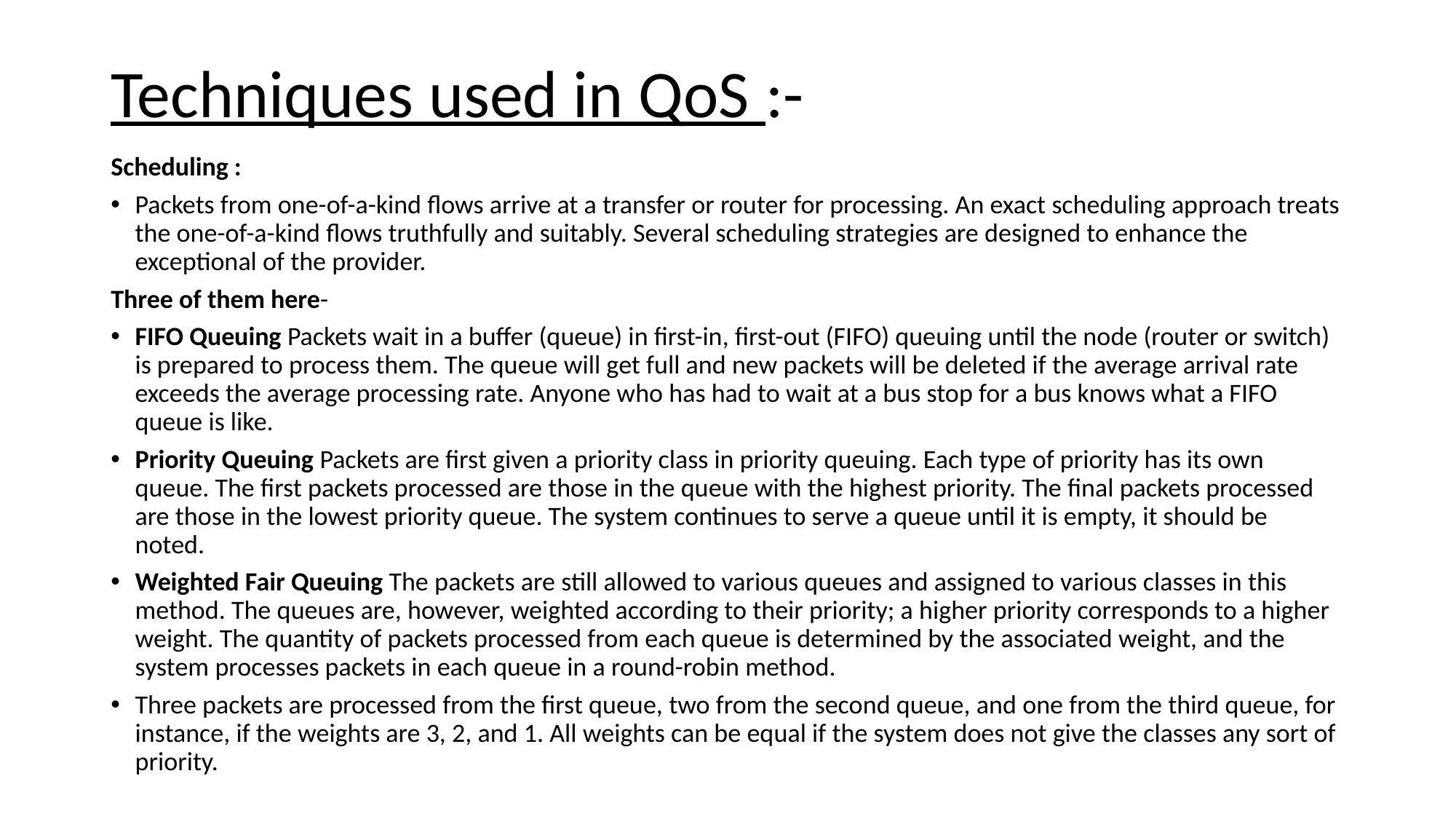

# Techniques used in QoS :-
Scheduling :
Packets from one-of-a-kind flows arrive at a transfer or router for processing. An exact scheduling approach treats the one-of-a-kind flows truthfully and suitably. Several scheduling strategies are designed to enhance the exceptional of the provider.
Three of them here-
FIFO Queuing Packets wait in a buffer (queue) in first-in, first-out (FIFO) queuing until the node (router or switch) is prepared to process them. The queue will get full and new packets will be deleted if the average arrival rate exceeds the average processing rate. Anyone who has had to wait at a bus stop for a bus knows what a FIFO queue is like.
Priority Queuing Packets are first given a priority class in priority queuing. Each type of priority has its own queue. The first packets processed are those in the queue with the highest priority. The final packets processed are those in the lowest priority queue. The system continues to serve a queue until it is empty, it should be noted.
Weighted Fair Queuing The packets are still allowed to various queues and assigned to various classes in this method. The queues are, however, weighted according to their priority; a higher priority corresponds to a higher weight. The quantity of packets processed from each queue is determined by the associated weight, and the system processes packets in each queue in a round-robin method.
Three packets are processed from the first queue, two from the second queue, and one from the third queue, for instance, if the weights are 3, 2, and 1. All weights can be equal if the system does not give the classes any sort of priority.